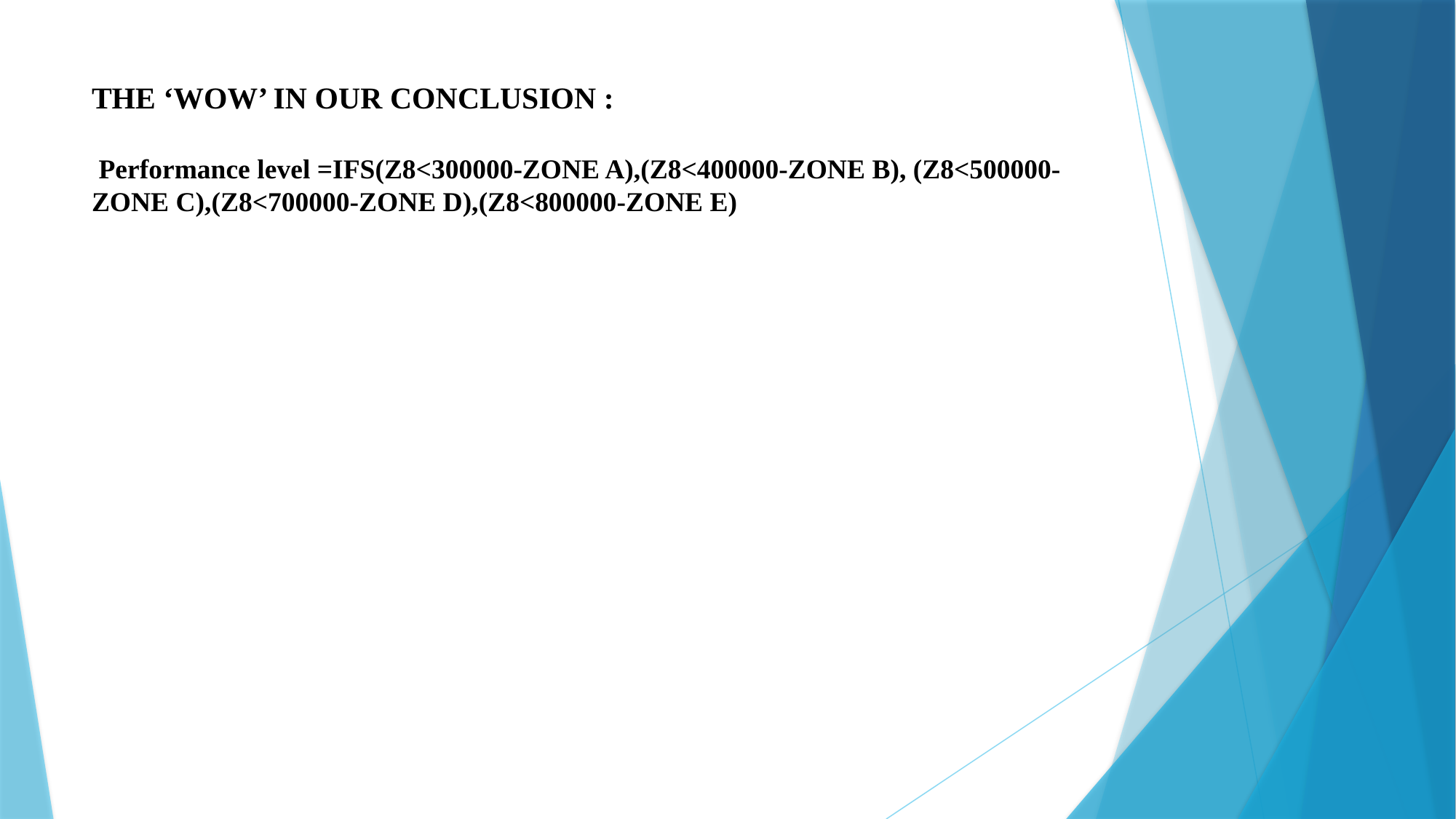

# THE ‘WOW’ IN OUR CONCLUSION : Performance level =IFS(Z8<300000-ZONE A),(Z8<400000-ZONE B), (Z8<500000-ZONE C),(Z8<700000-ZONE D),(Z8<800000-ZONE E)